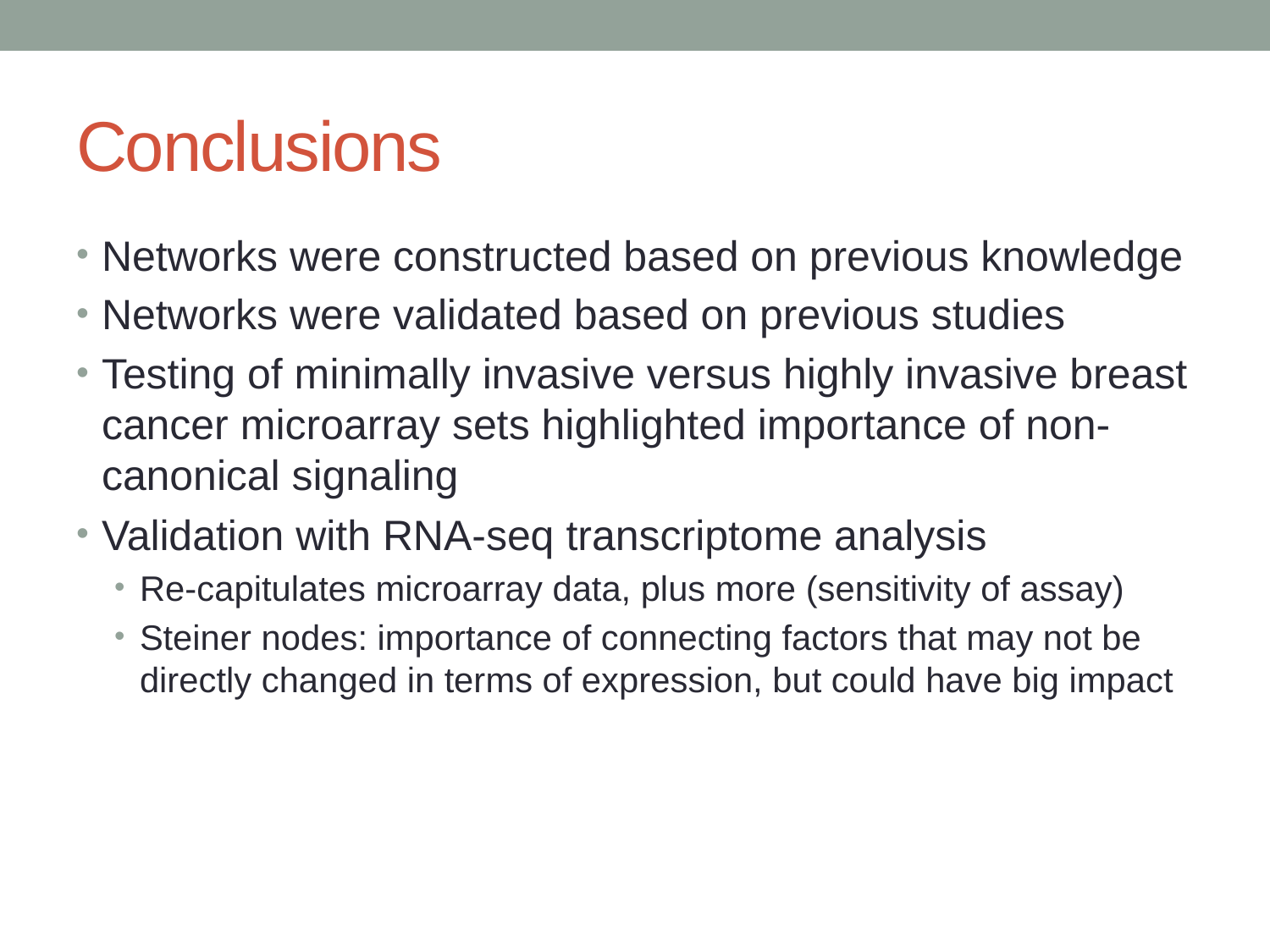

# Conclusions
Networks were constructed based on previous knowledge
Networks were validated based on previous studies
Testing of minimally invasive versus highly invasive breast cancer microarray sets highlighted importance of non-canonical signaling
Validation with RNA-seq transcriptome analysis
Re-capitulates microarray data, plus more (sensitivity of assay)
Steiner nodes: importance of connecting factors that may not be directly changed in terms of expression, but could have big impact